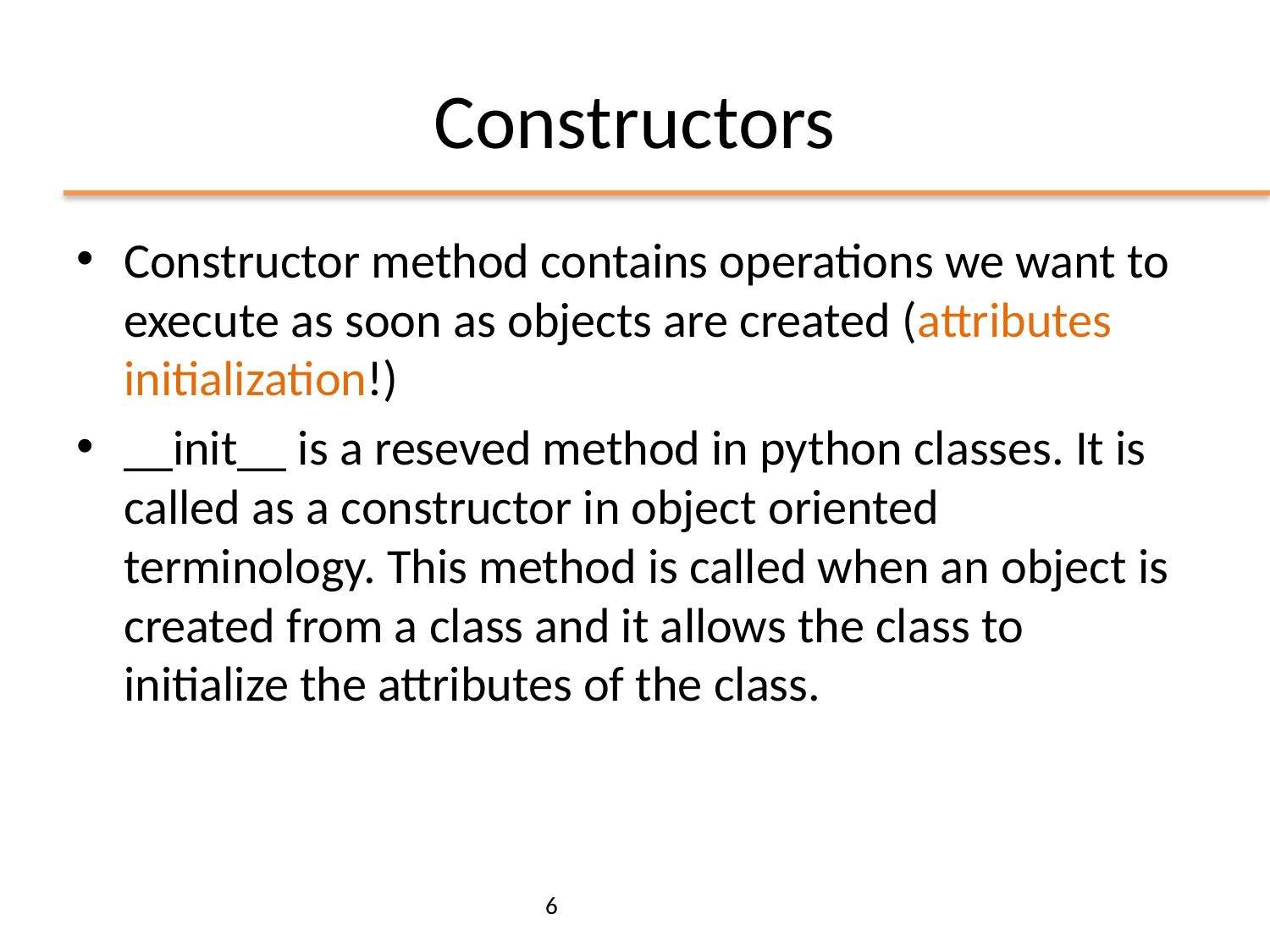

6
# Constructors
Constructor method contains operations we want to execute as soon as objects are created (attributes initialization!)
__init__ is a reseved method in python classes. It is called as a constructor in object oriented terminology. This method is called when an object is created from a class and it allows the class to initialize the attributes of the class.